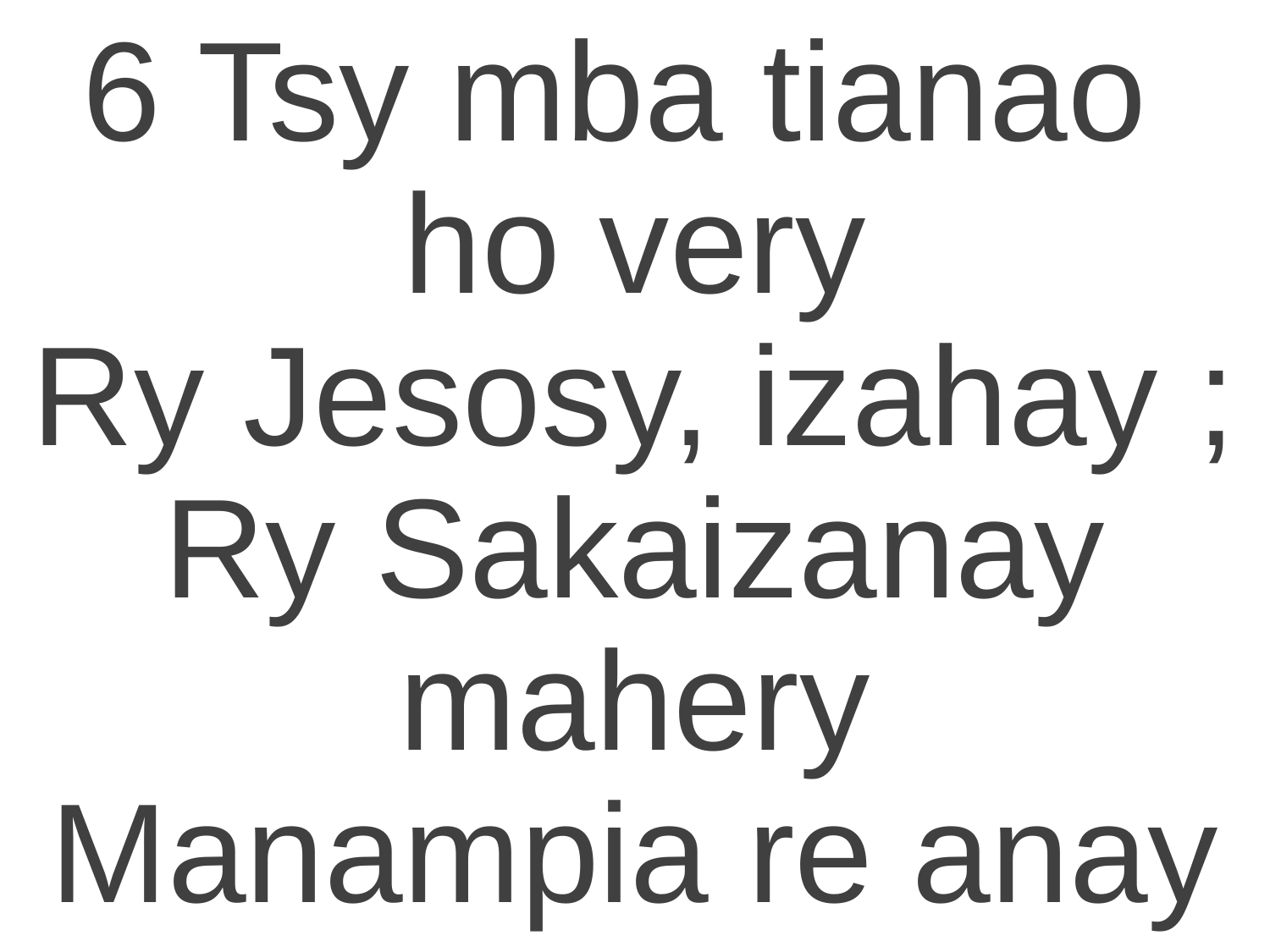

6 Tsy mba tianao
ho very
Ry Jesosy, izahay ;
Ry Sakaizanay mahery
Manampia re anay